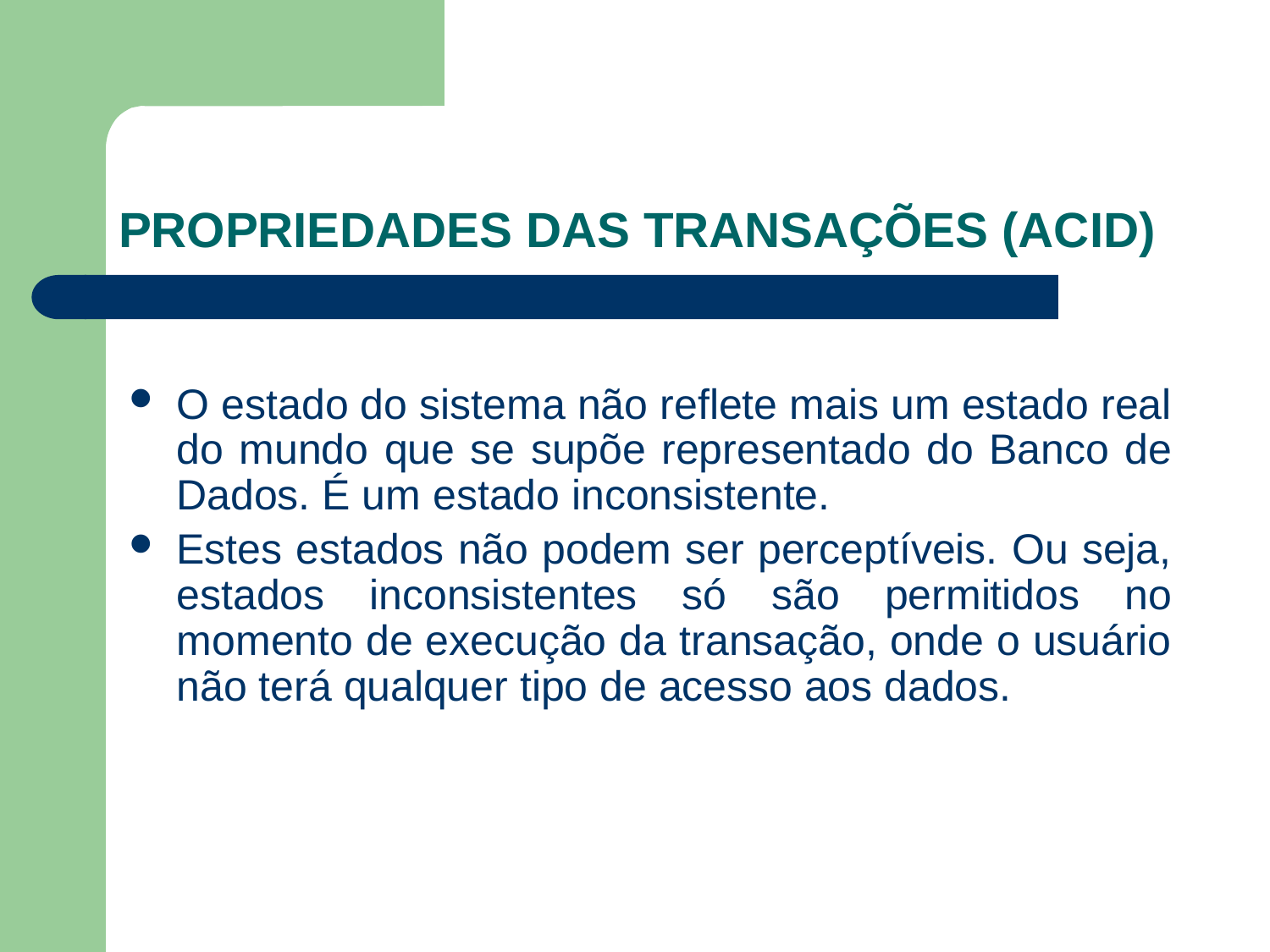

# PROPRIEDADES DAS TRANSAÇÕES (ACID)
O estado do sistema não reflete mais um estado real do mundo que se supõe representado do Banco de Dados. É um estado inconsistente.
Estes estados não podem ser perceptíveis. Ou seja, estados inconsistentes só são permitidos no momento de execução da transação, onde o usuário não terá qualquer tipo de acesso aos dados.